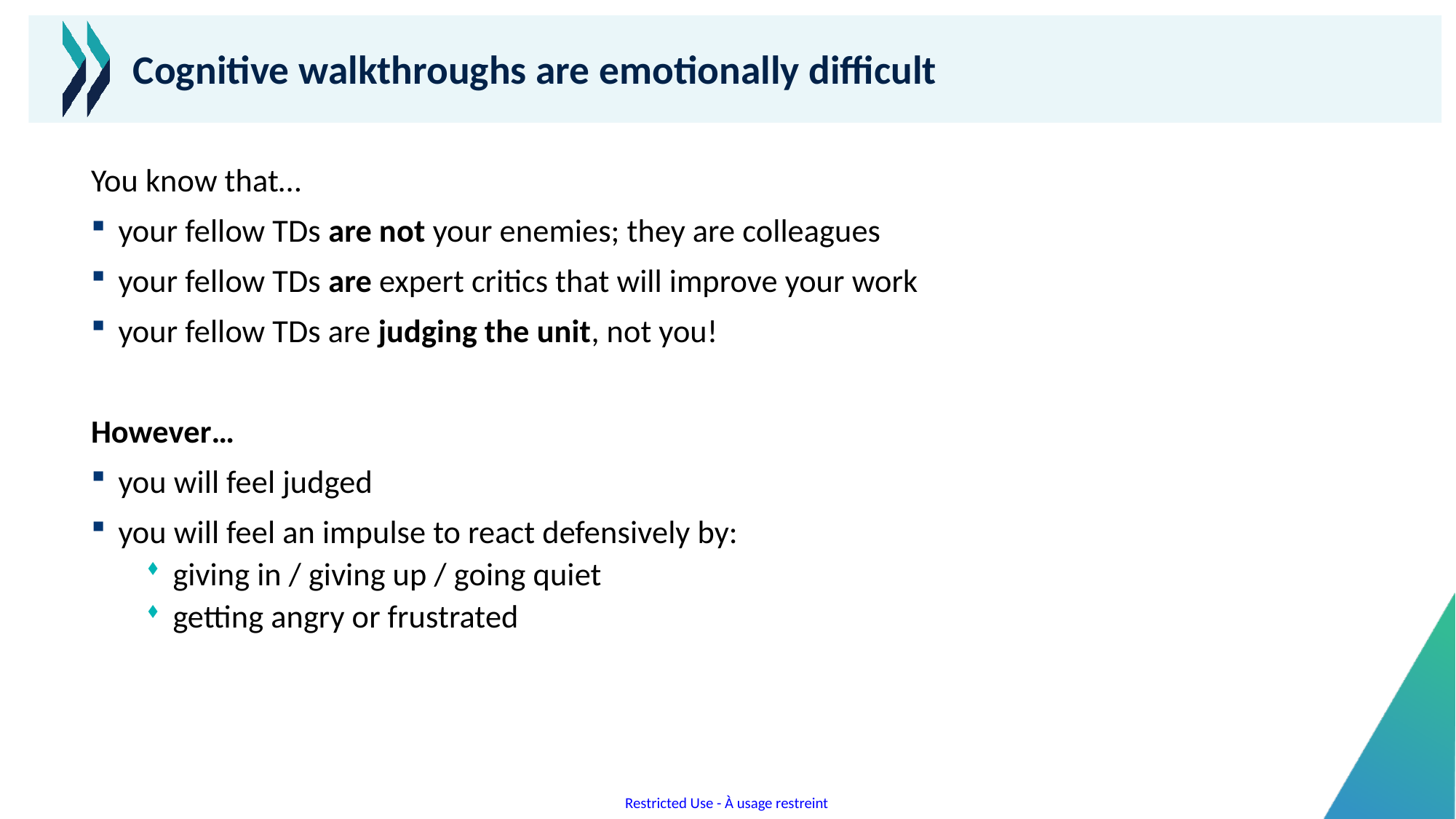

# Cognitive walkthroughs are emotionally difficult
You know that…
your fellow TDs are not your enemies; they are colleagues
your fellow TDs are expert critics that will improve your work
your fellow TDs are judging the unit, not you!

However…
you will feel judged
you will feel an impulse to react defensively by:
giving in / giving up / going quiet
getting angry or frustrated